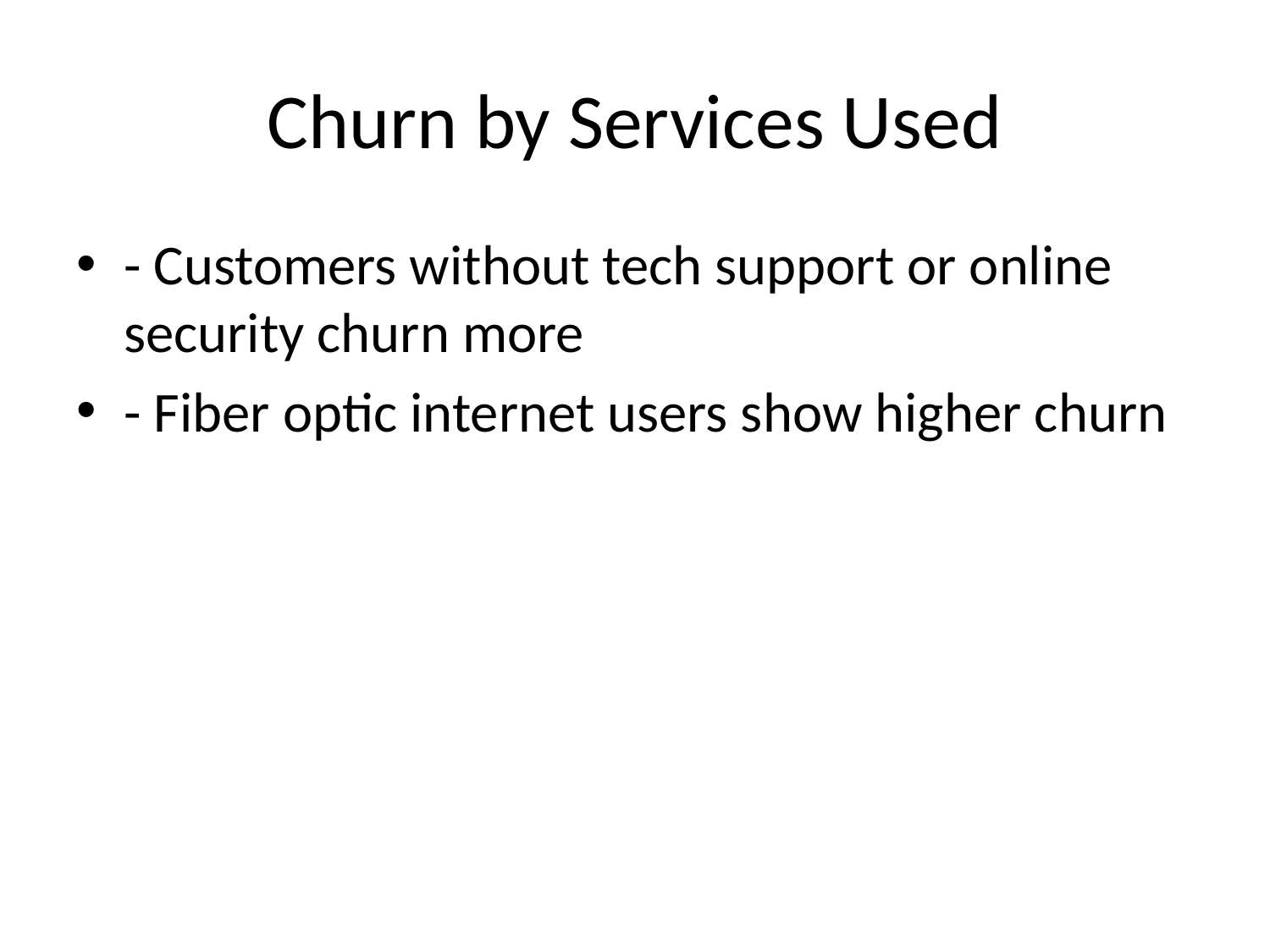

# Churn by Services Used
- Customers without tech support or online security churn more
- Fiber optic internet users show higher churn